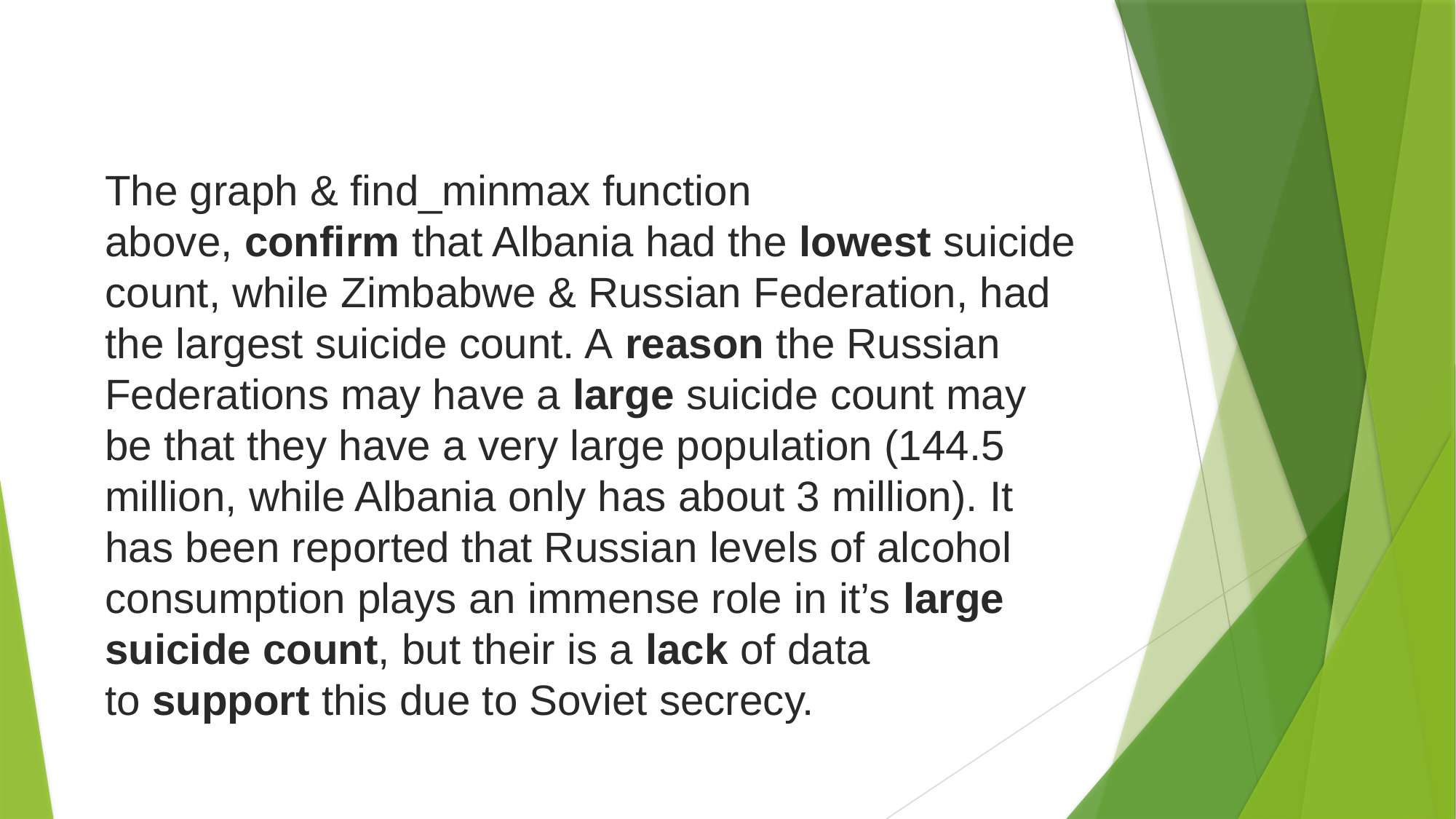

The graph & find_minmax function above, confirm that Albania had the lowest suicide count, while Zimbabwe & Russian Federation, had the largest suicide count. A reason the Russian Federations may have a large suicide count may be that they have a very large population (144.5 million, while Albania only has about 3 million). It has been reported that Russian levels of alcohol consumption plays an immense role in it’s large suicide count, but their is a lack of data to support this due to Soviet secrecy.